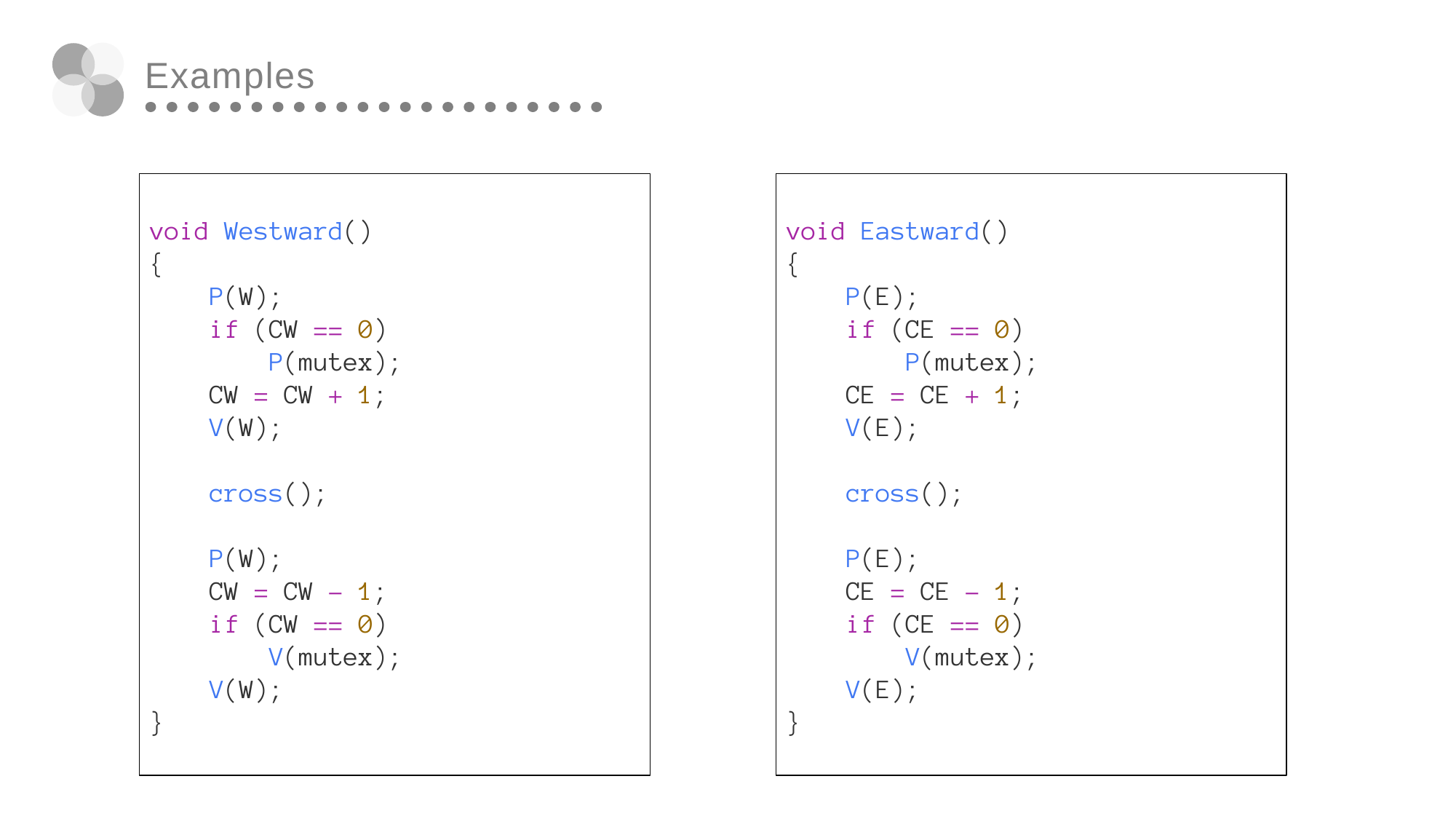

Examples

void Westward()
{
    P(W);
    if (CW == 0)
        P(mutex);
    CW = CW + 1;
    V(W);

    cross();

    P(W);
    CW = CW - 1;
    if (CW == 0)
        V(mutex);
    V(W);
}

void Eastward()
{
    P(E);
    if (CE == 0)
        P(mutex);
    CE = CE + 1;
    V(E);

    cross();

    P(E);
    CE = CE - 1;
    if (CE == 0)
        V(mutex);
    V(E);
}